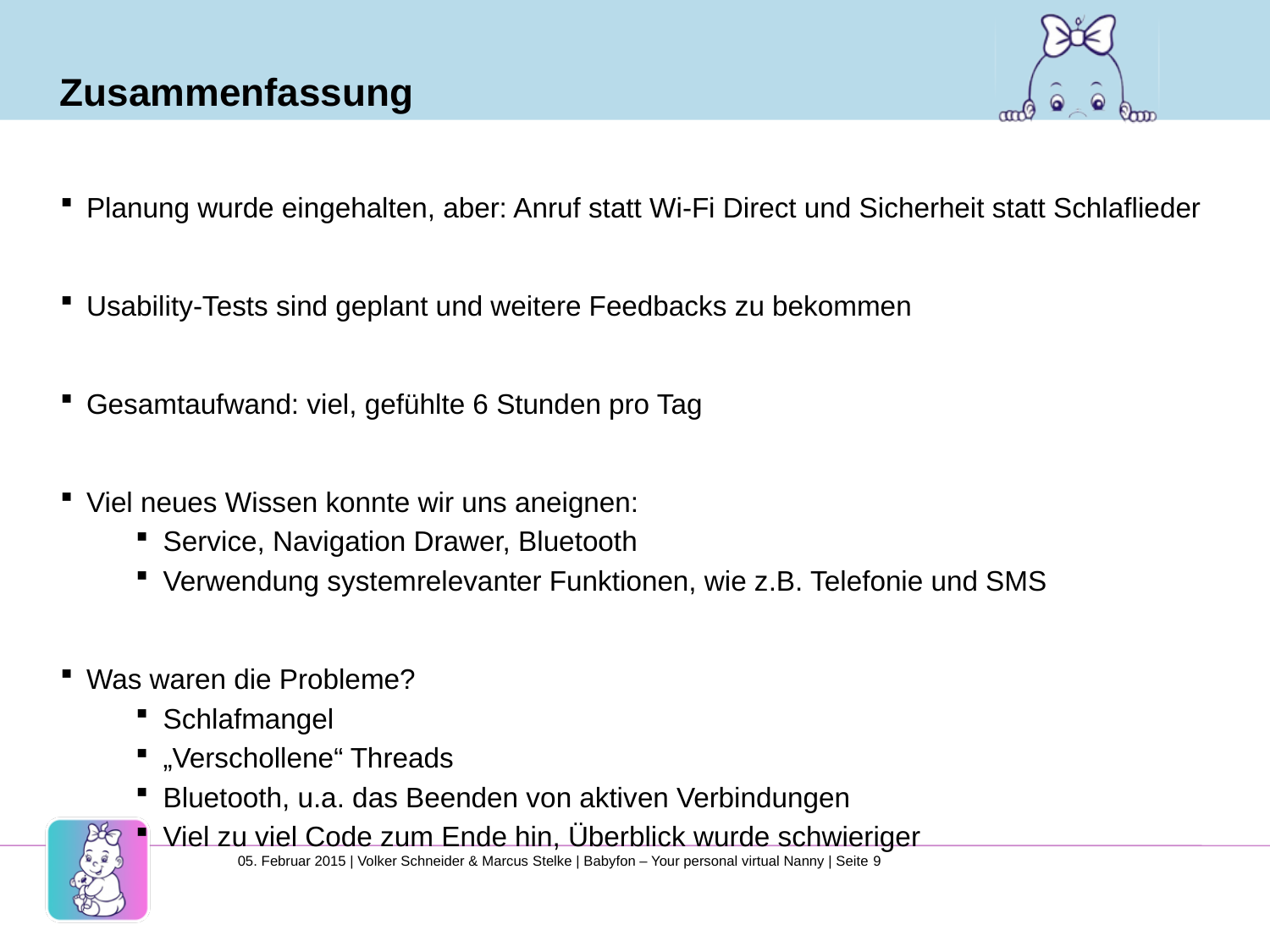

# Zusammenfassung

Planung wurde eingehalten, aber: Anruf statt Wi-Fi Direct und Sicherheit statt Schlaflieder

Usability-Tests sind geplant und weitere Feedbacks zu bekommen

Gesamtaufwand: viel, gefühlte 6 Stunden pro Tag

Viel neues Wissen konnte wir uns aneignen:
Service, Navigation Drawer, Bluetooth
Verwendung systemrelevanter Funktionen, wie z.B. Telefonie und SMS

Was waren die Probleme?
Schlafmangel
„Verschollene“ Threads
Bluetooth, u.a. das Beenden von aktiven Verbindungen
Viel zu viel Code zum Ende hin, Überblick wurde schwieriger